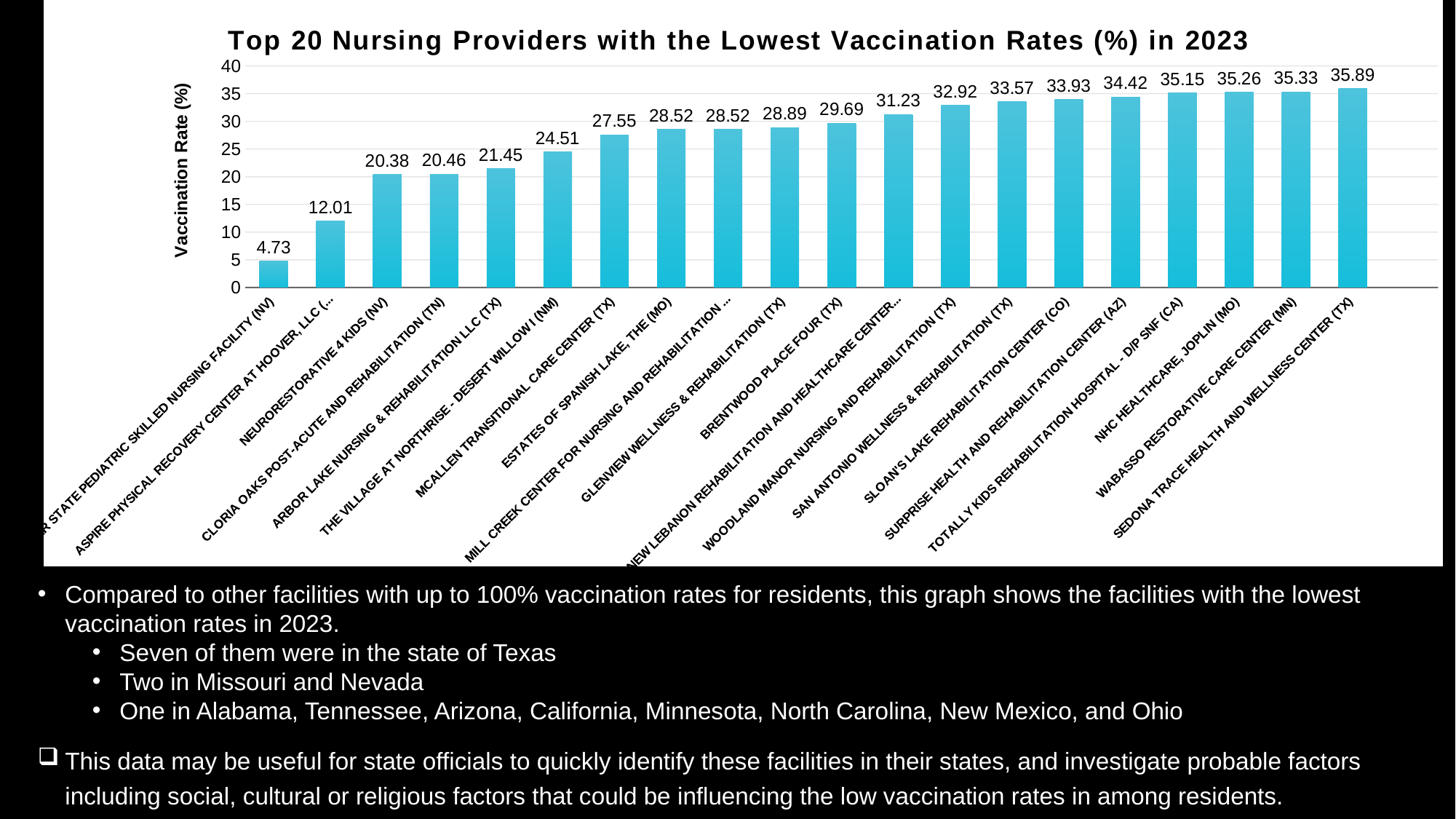

### Chart: Top 20 Nursing Providers with the Lowest Vaccination Rates (%) in 2023

| Category | vacc_rate |
|---|---|
| SILVER STATE PEDIATRIC SKILLED NURSING FACILITY (NV)  | 4.72727272727272 |
| ASPIRE PHYSICAL RECOVERY CENTER AT HOOVER, LLC (AL)  | 12.0090634441087 |
| NEURORESTORATIVE 4 KIDS (NV)  | 20.3753351206434 |
| CLORIA OAKS POST-ACUTE AND REHABILITATION (TN)  | 20.4592901878914 |
| ARBOR LAKE NURSING & REHABILITATION LLC (TX)  | 21.4512711864406 |
| THE VILLAGE AT NORTHRISE - DESERT WILLOW I (NM)  | 24.5053272450532 |
| MCALLEN TRANSITIONAL CARE CENTER (TX)  | 27.5489534098582 |
| ESTATES OF SPANISH LAKE, THE (MO)  | 28.515625 |
| MILL CREEK CENTER FOR NURSING AND REHABILITATION (NC)  | 28.518242740134 |
| GLENVIEW WELLNESS & REHABILITATION (TX)  | 28.8912024986985 |
| BRENTWOOD PLACE FOUR (TX)  | 29.6938186019641 |
| NEW LEBANON REHABILITATION AND HEALTHCARE CENTER (OH)  | 31.2290769966523 |
| WOODLAND MANOR NURSING AND REHABILITATION (TX)  | 32.9210275927687 |
| SAN ANTONIO WELLNESS & REHABILITATION (TX)  | 33.5690360997394 |
| SLOAN'S LAKE REHABILITATION CENTER (CO)  | 33.931240657698 |
| SURPRISE HEALTH AND REHABILITATION CENTER (AZ)  | 34.424139396515 |
| TOTALLY KIDS REHABILITATION HOSPITAL - D/P SNF (CA)  | 35.1498637602179 |
| NHC HEALTHCARE, JOPLIN (MO)  | 35.2553542009884 |
| WABASSO RESTORATIVE CARE CENTER (MN)  | 35.3286384976525 |
| SEDONA TRACE HEALTH AND WELLNESS CENTER (TX)  | 35.8947368421052 |
Compared to other facilities with up to 100% vaccination rates for residents, this graph shows the facilities with the lowest vaccination rates in 2023.
Seven of them were in the state of Texas
Two in Missouri and Nevada
One in Alabama, Tennessee, Arizona, California, Minnesota, North Carolina, New Mexico, and Ohio
This data may be useful for state officials to quickly identify these facilities in their states, and investigate probable factors  including social, cultural or religious factors that could be influencing the low vaccination rates in among residents.